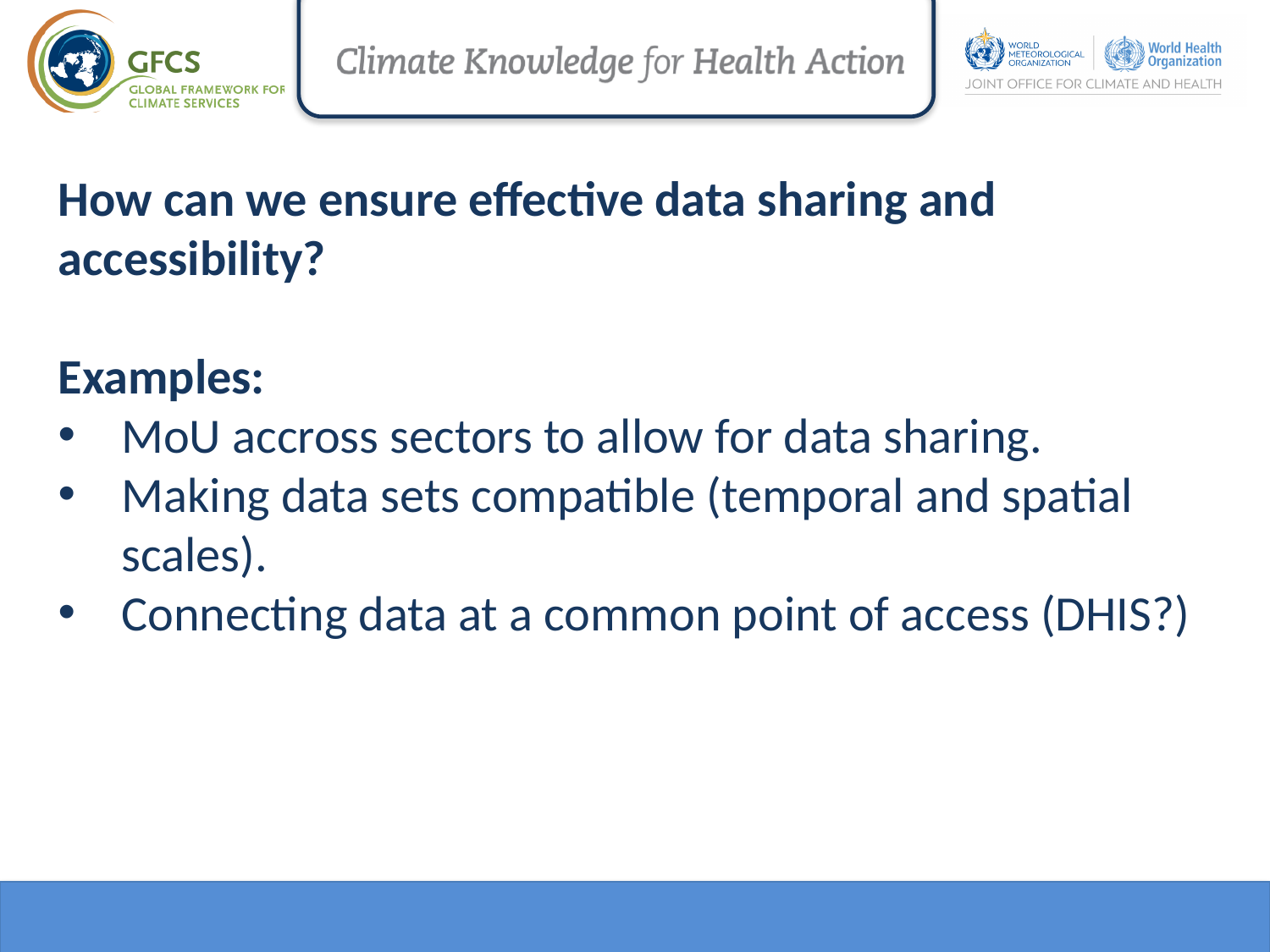

How can we ensure effective data sharing and accessibility?

Examples:
MoU accross sectors to allow for data sharing.
Making data sets compatible (temporal and spatial scales).
Connecting data at a common point of access (DHIS?)